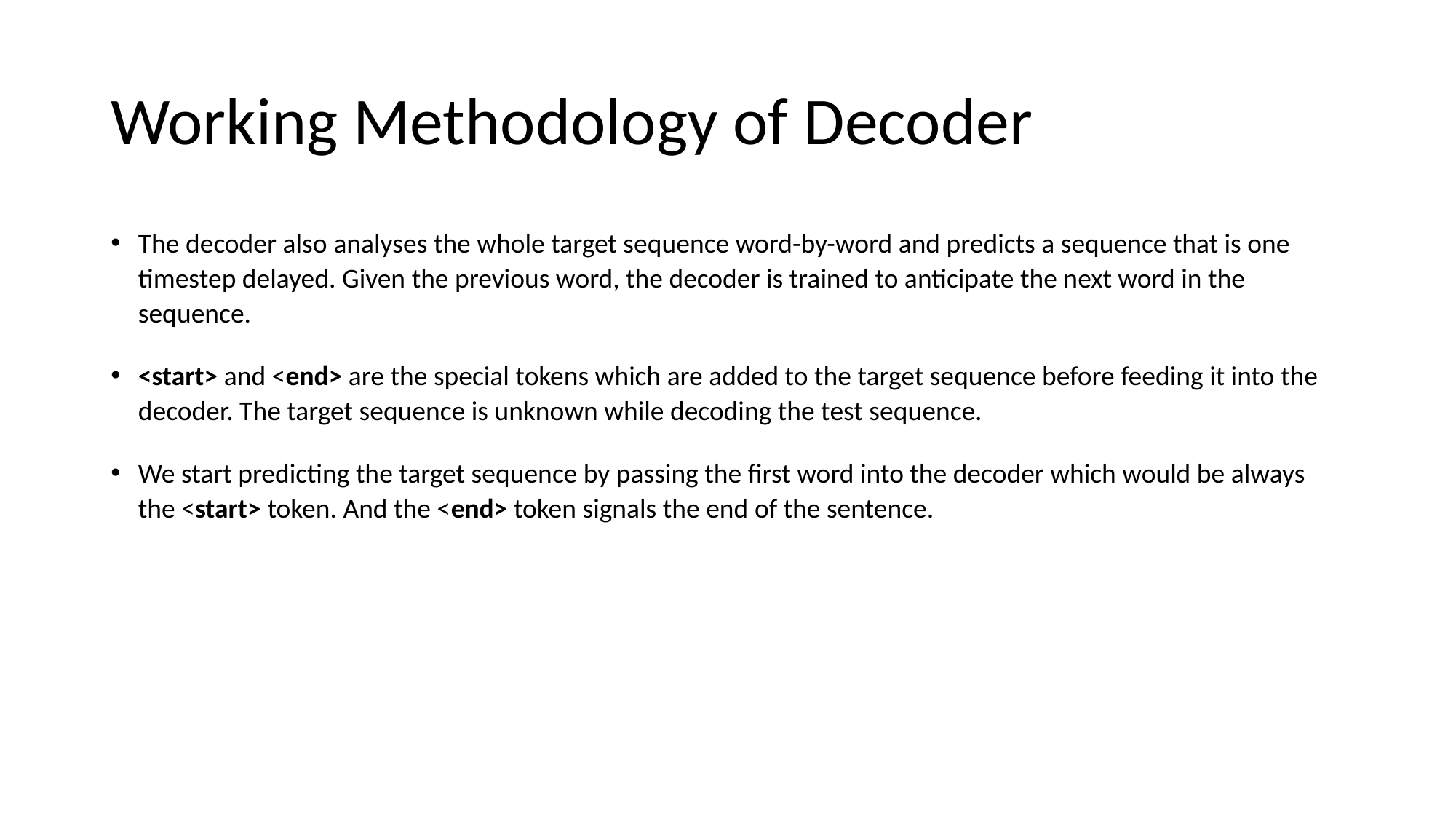

# Working Methodology of Decoder
The decoder also analyses the whole target sequence word-by-word and predicts a sequence that is one timestep delayed. Given the previous word, the decoder is trained to anticipate the next word in the sequence.
<start> and <end> are the special tokens which are added to the target sequence before feeding it into the decoder. The target sequence is unknown while decoding the test sequence.
We start predicting the target sequence by passing the first word into the decoder which would be always the <start> token. And the <end> token signals the end of the sentence.